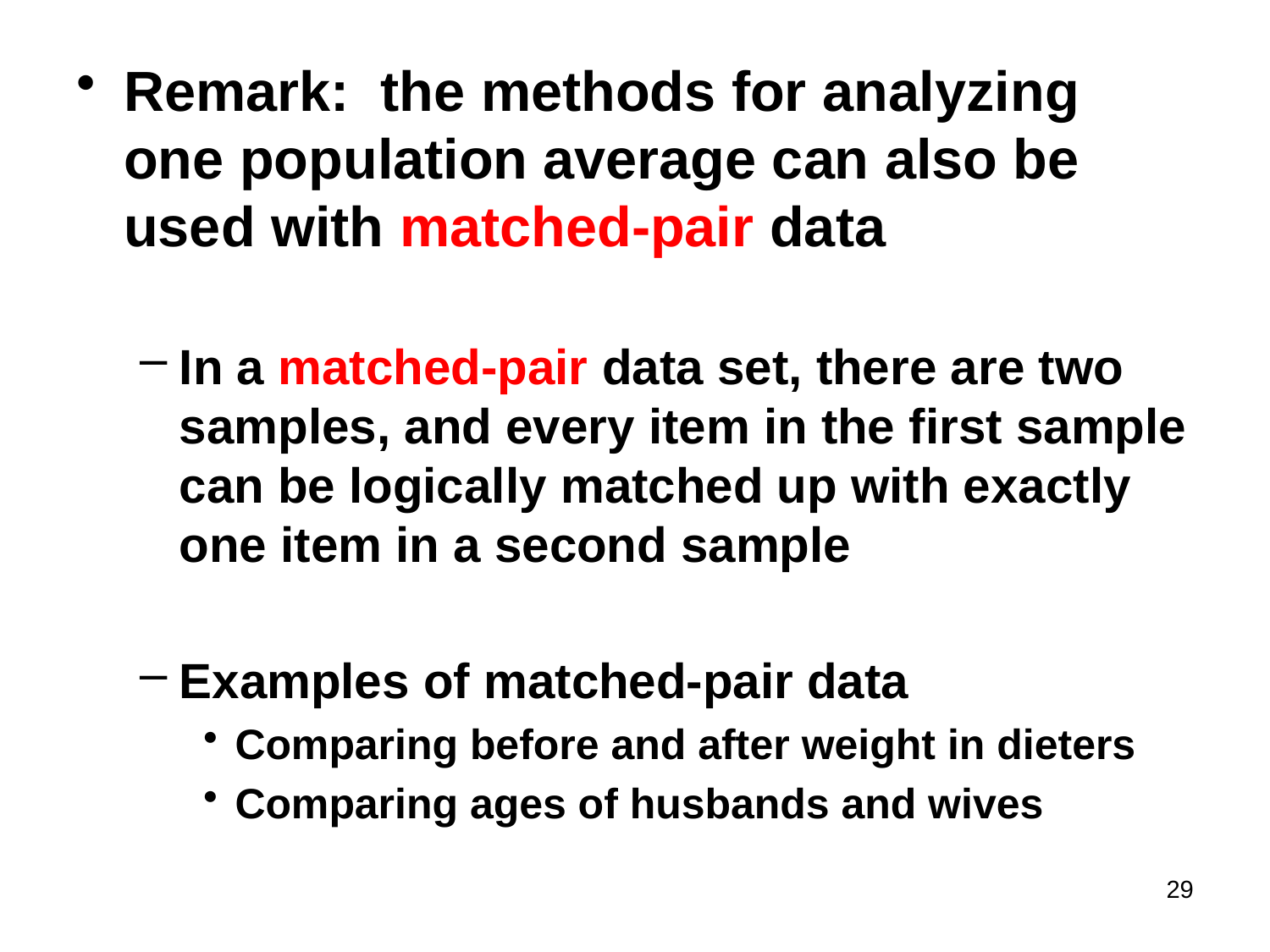

Remark:  the methods for analyzing one population average can also be used with matched-pair data

In a matched-pair data set, there are two samples, and every item in the first sample can be logically matched up with exactly one item in a second sample

Examples of matched-pair data
Comparing before and after weight in dieters
Comparing ages of husbands and wives

29
#